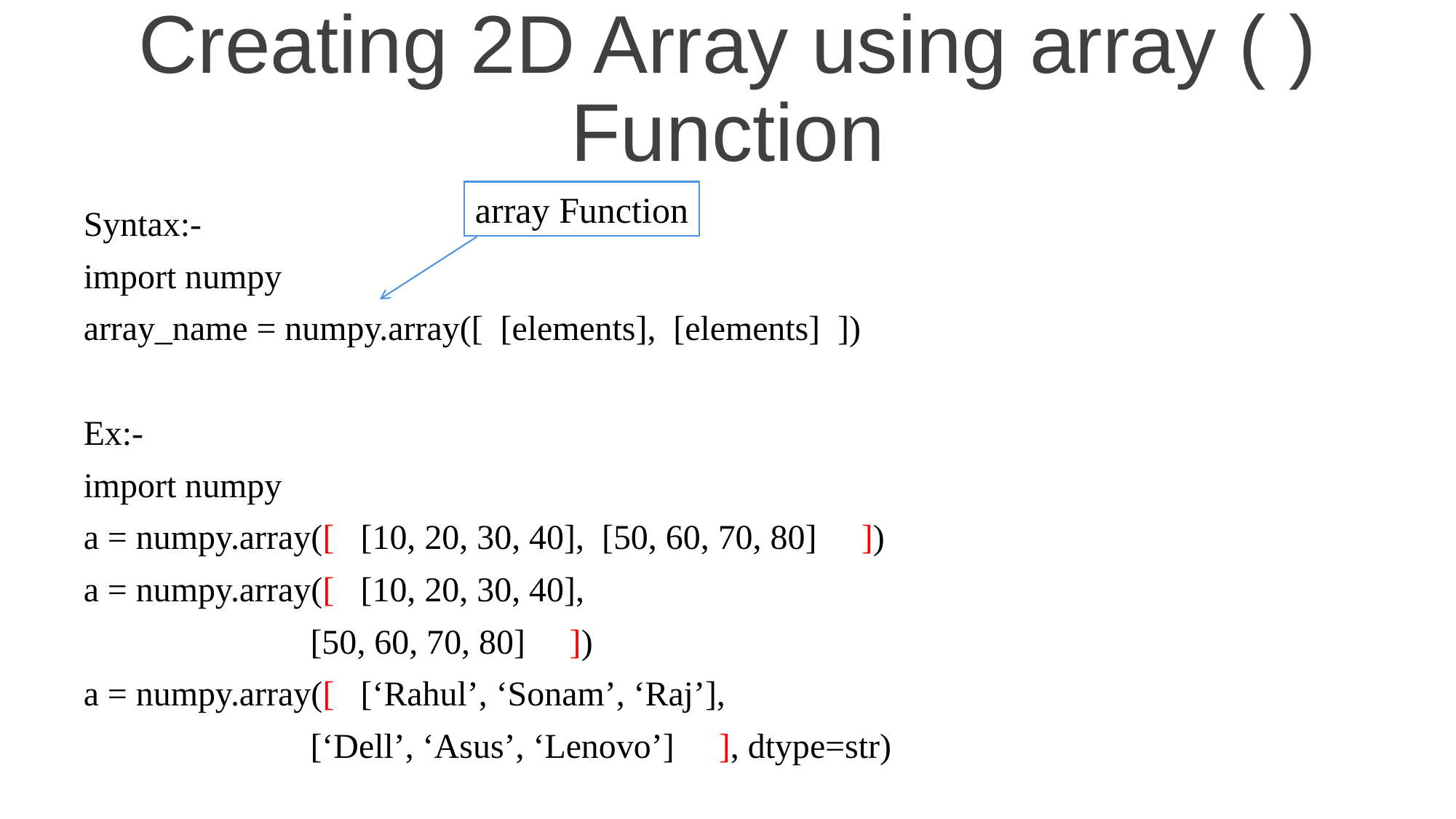

# Creating 2D Array using array ( ) Function
array Function
Syntax:-
import numpy
array_name = numpy.array([  [elements],  [elements]  ])

Ex:-
import numpy
a = numpy.array([   [10, 20, 30, 40],  [50, 60, 70, 80]     ])
a = numpy.array([   [10, 20, 30, 40],
	              [50, 60, 70, 80]     ])
a = numpy.array([   [‘Rahul’, ‘Sonam’, ‘Raj’],
	              [‘Dell’, ‘Asus’, ‘Lenovo’]     ], dtype=str)